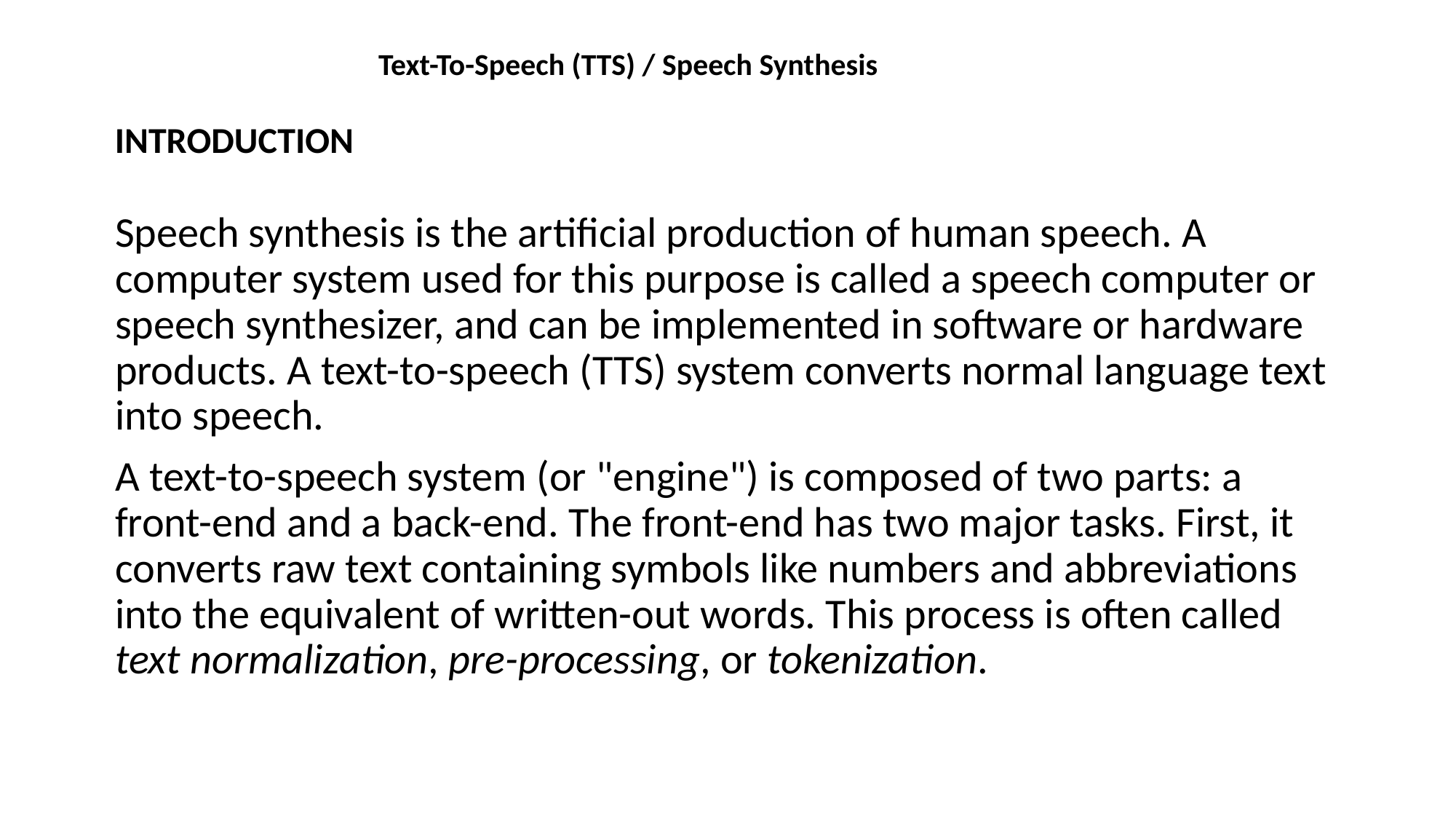

Text-To-Speech (TTS) / Speech Synthesis
INTRODUCTION
Speech synthesis is the artificial production of human speech. A computer system used for this purpose is called a speech computer or speech synthesizer, and can be implemented in software or hardware products. A text-to-speech (TTS) system converts normal language text into speech.
A text-to-speech system (or "engine") is composed of two parts: a front-end and a back-end. The front-end has two major tasks. First, it converts raw text containing symbols like numbers and abbreviations into the equivalent of written-out words. This process is often called text normalization, pre-processing, or tokenization.